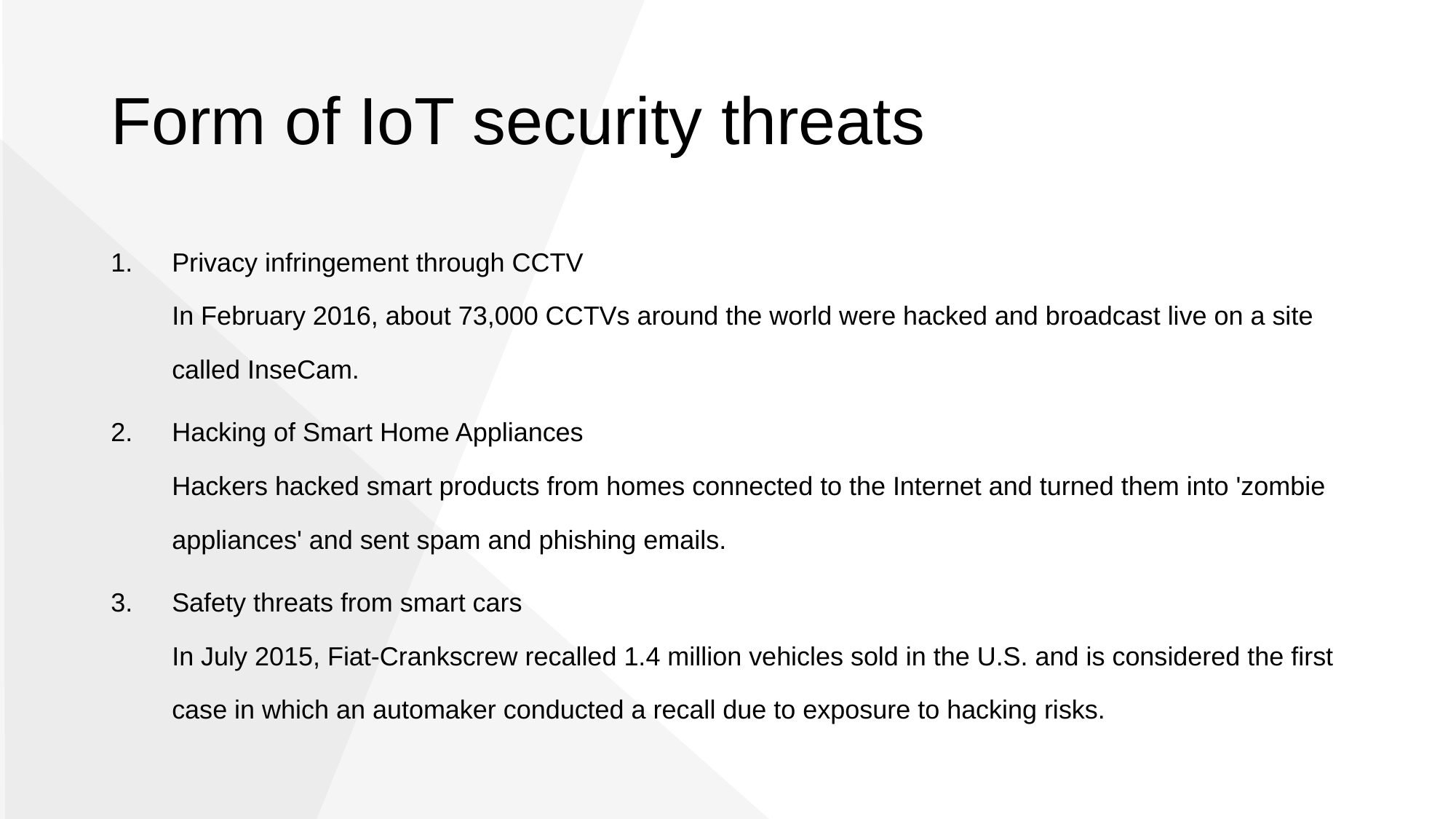

# Form of IoT security threats
Privacy infringement through CCTV
In February 2016, about 73,000 CCTVs around the world were hacked and broadcast live on a site called InseCam.
Hacking of Smart Home Appliances
Hackers hacked smart products from homes connected to the Internet and turned them into 'zombie appliances' and sent spam and phishing emails.
Safety threats from smart cars
In July 2015, Fiat-Crankscrew recalled 1.4 million vehicles sold in the U.S. and is considered the first case in which an automaker conducted a recall due to exposure to hacking risks.